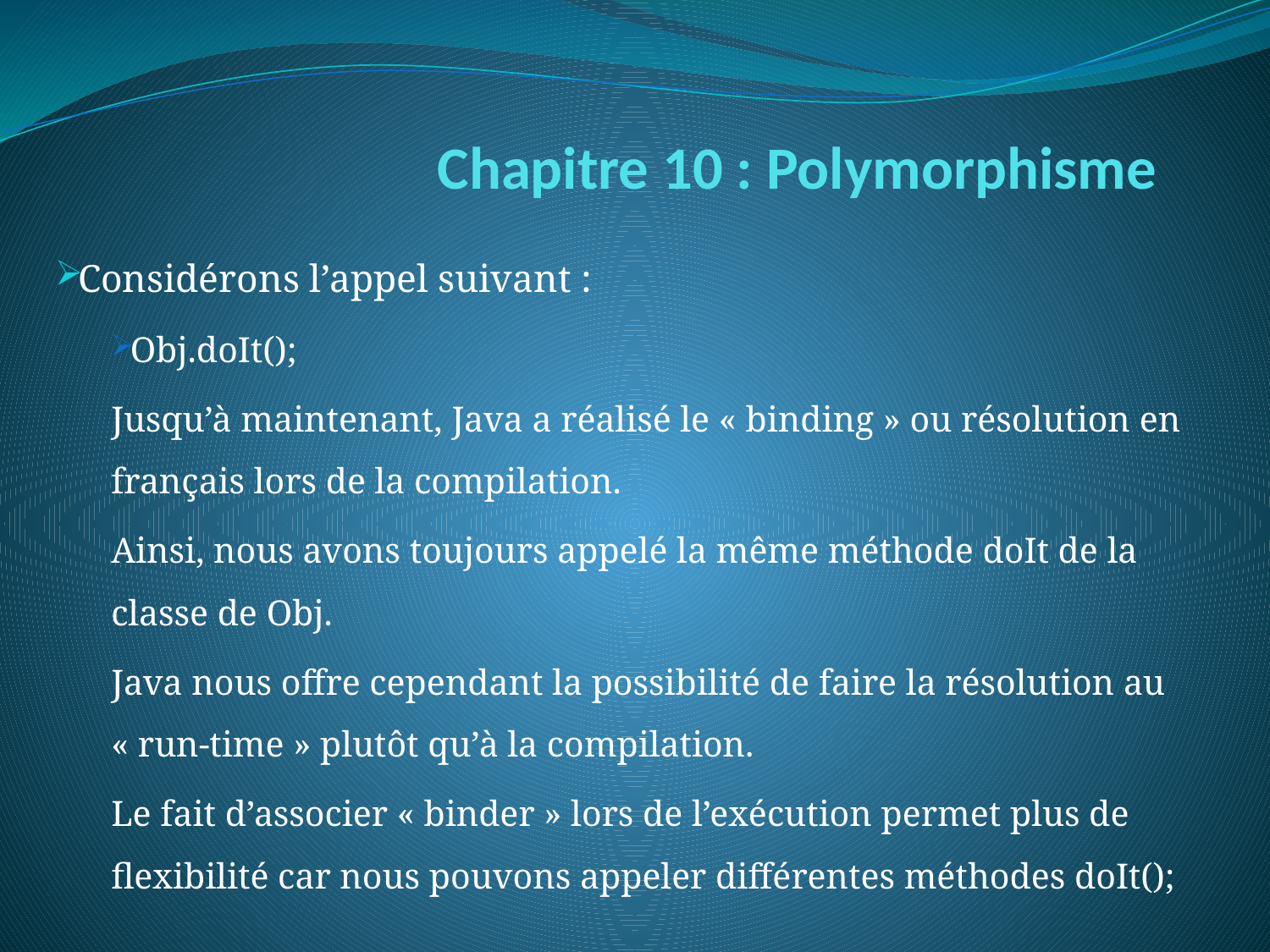

# Chapitre 10 : Polymorphisme
chaque valeur a un indice numérique permettant  d'y accéder
Considérons l’appel suivant :
Obj.doIt();
Jusqu’à maintenant, Java a réalisé le « binding » ou résolution en français lors de la compilation.
Ainsi, nous avons toujours appelé la même méthode doIt de la classe de Obj.
Java nous offre cependant la possibilité de faire la résolution au « run-time » plutôt qu’à la compilation.
Le fait d’associer « binder » lors de l’exécution permet plus de flexibilité car nous pouvons appeler différentes méthodes doIt();

Véhicule
est-un (is-a)
| 0 | 1 | 2 | 3 | 4 |
| --- | --- | --- | --- | --- |
Voiture